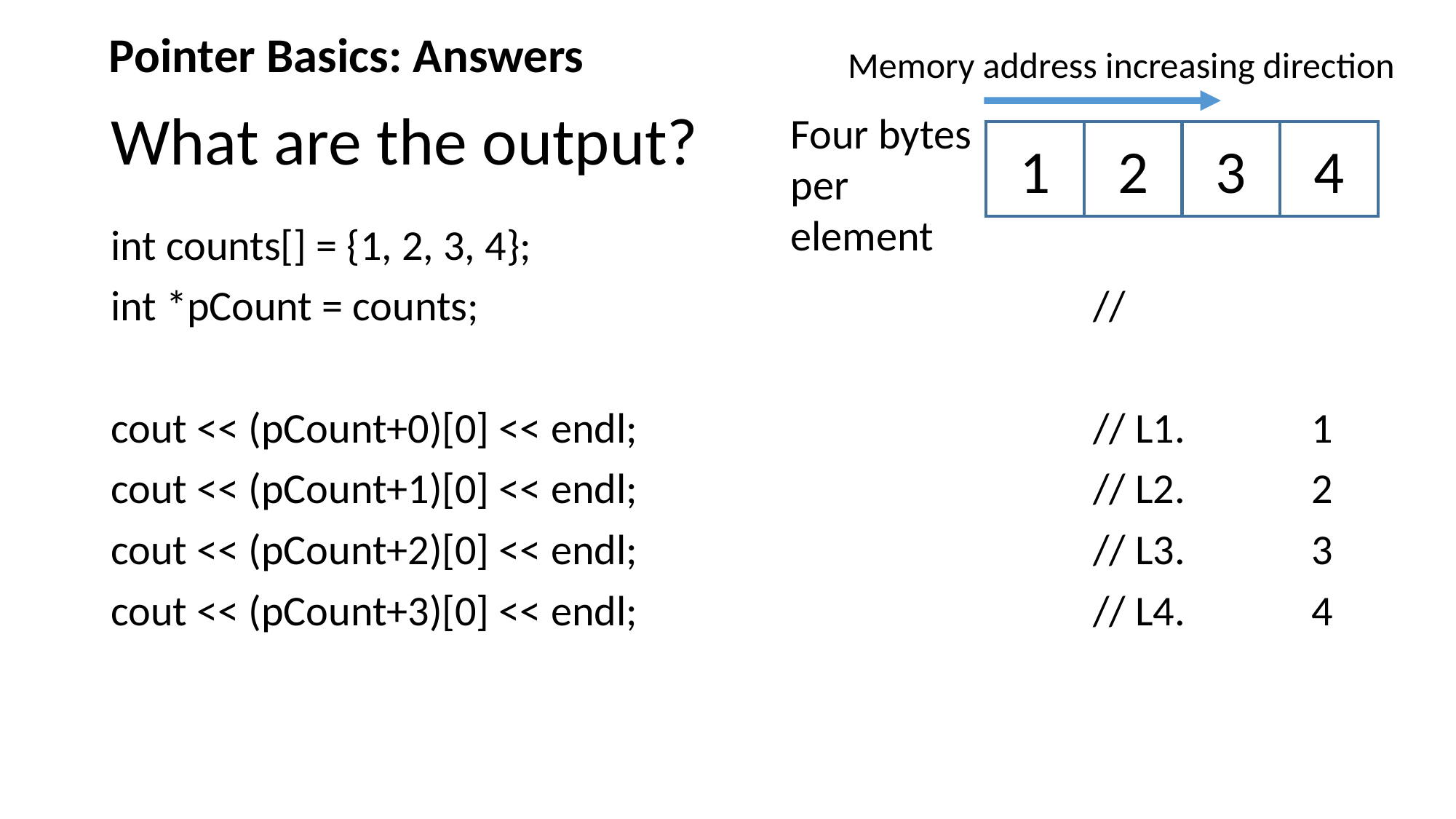

Pointer Basics: Answers
Memory address increasing direction
What are the output?

Four bytes per element
1
2
3
4
int counts[] = {1, 2, 3, 4};
int *pCount = counts;						//

cout << (pCount+0)[0] << endl;					// L1.		1
cout << (pCount+1)[0] << endl;					// L2.		2
cout << (pCount+2)[0] << endl;					// L3.		3
cout << (pCount+3)[0] << endl;					// L4.		4